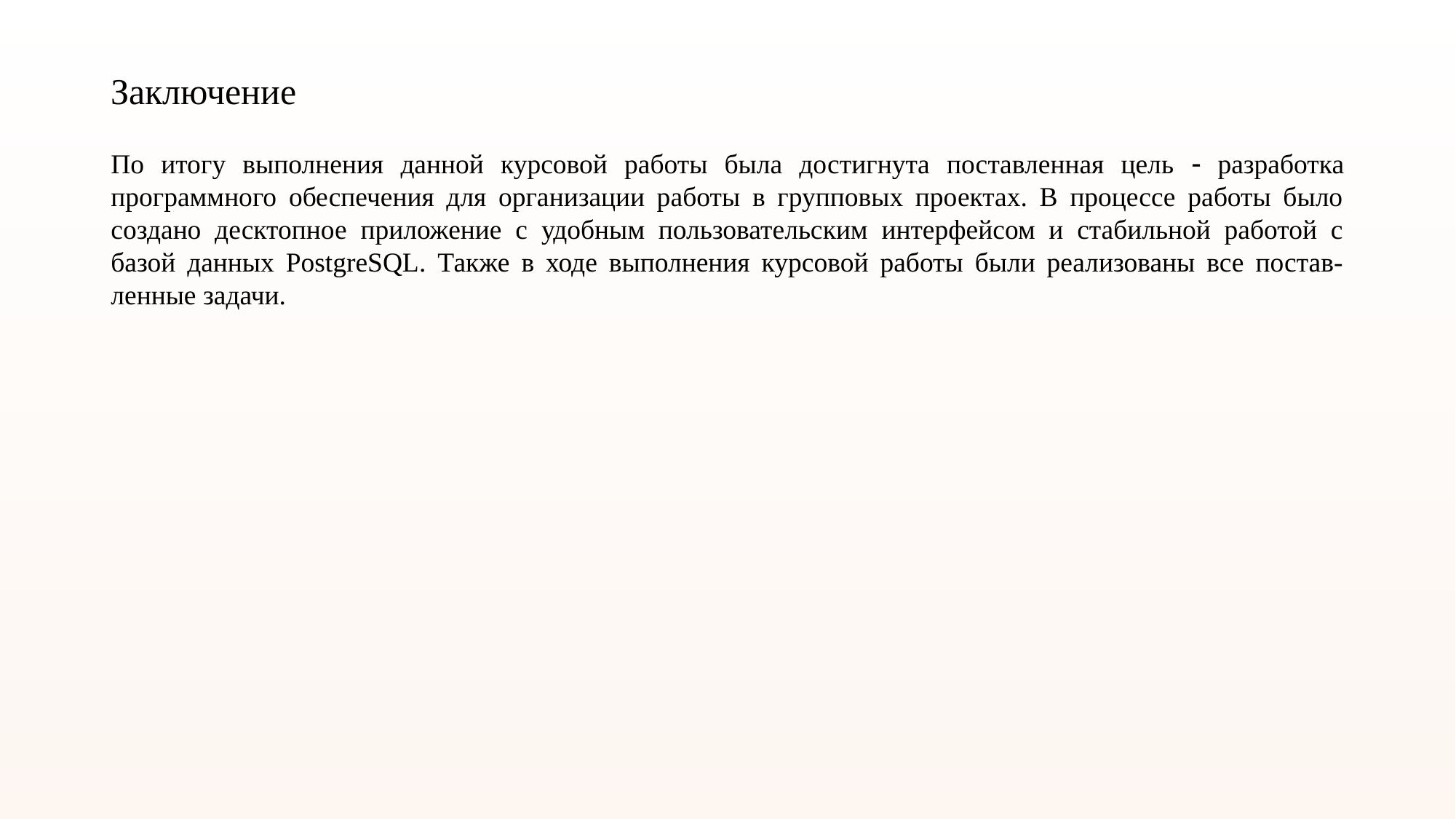

# Заключение
По итогу выполнения данной курсовой работы была достигнута поставленная цель − разработка программного обеспечения для организации работы в групповых проектах. В процессе работы было создано десктопное приложение с удобным пользовательским интерфейсом и стабильной работой с базой данных PostgreSQL. Также в ходе выполнения курсовой работы были реализованы все постав-ленные задачи.